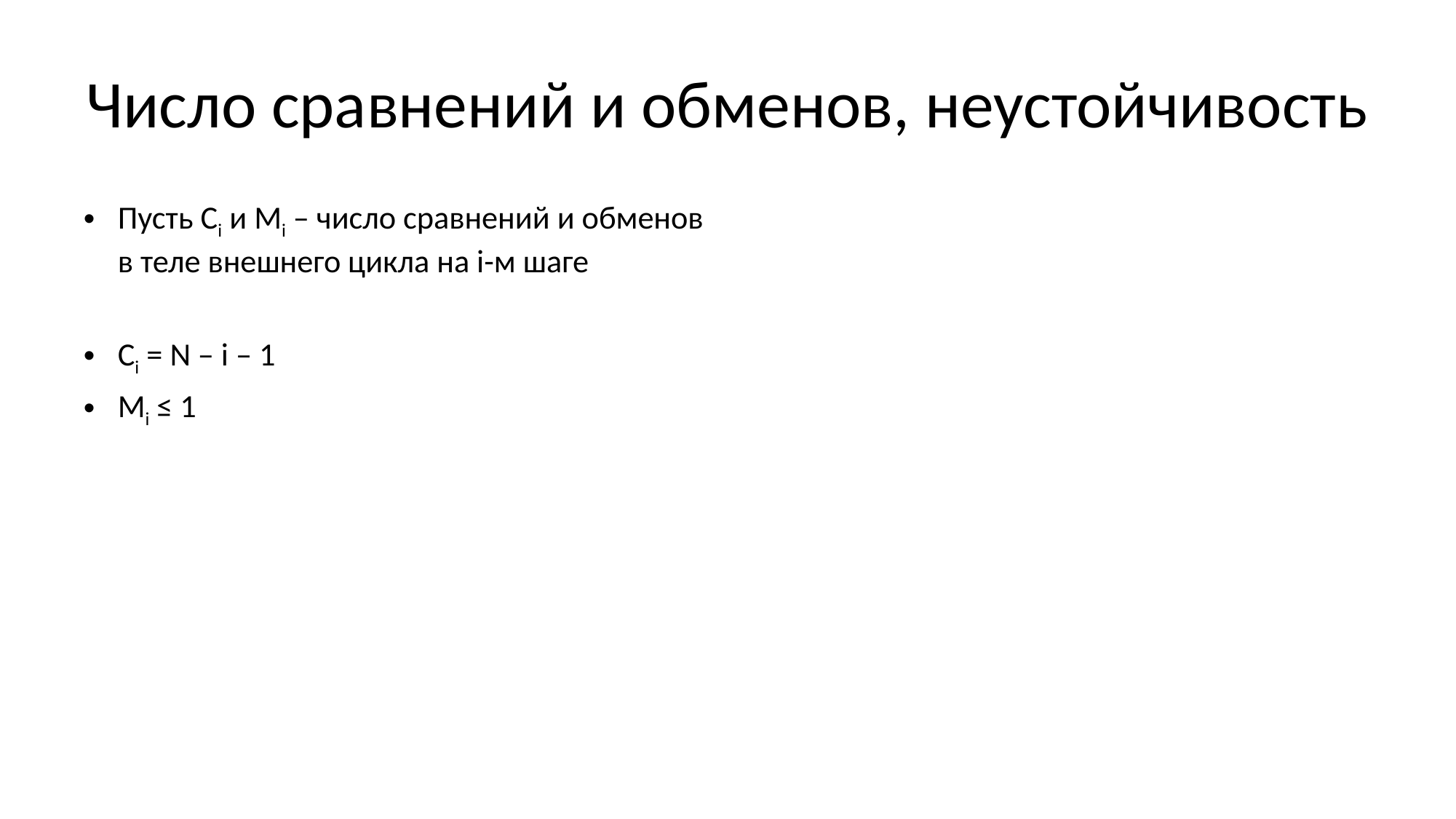

# Число сравнений и обменов, неустойчивость
Пусть Ci и Mi – число сравнений и обменов в теле внешнего цикла на i-м шаге

Ci = N – i – 1
Мi ≤ 1

Для массива из N элементов общее число сравнений C = ∑Ci и обменов M = ∑ Mi
С = N ∙ (N – 1) / 2
M ≤ N – 1
До { (2, a), (2, b), (1, a) }

После { (1, a), (2, b), (2, a) }